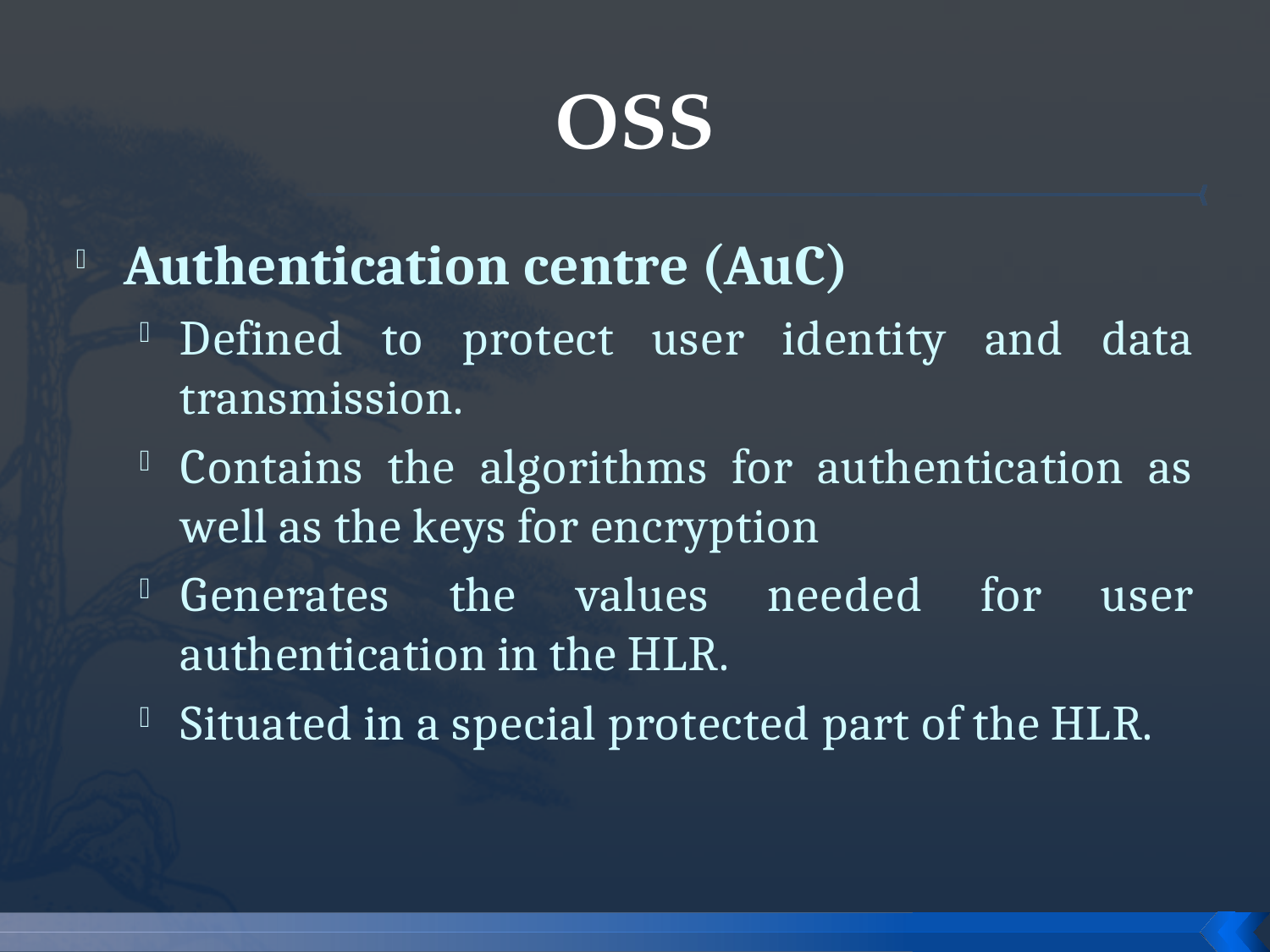

# OSS
Authentication centre (AuC)
Defined to protect user identity and data transmission.
Contains the algorithms for authentication as well as the keys for encryption
Generates the values needed for user authentication in the HLR.
Situated in a special protected part of the HLR.